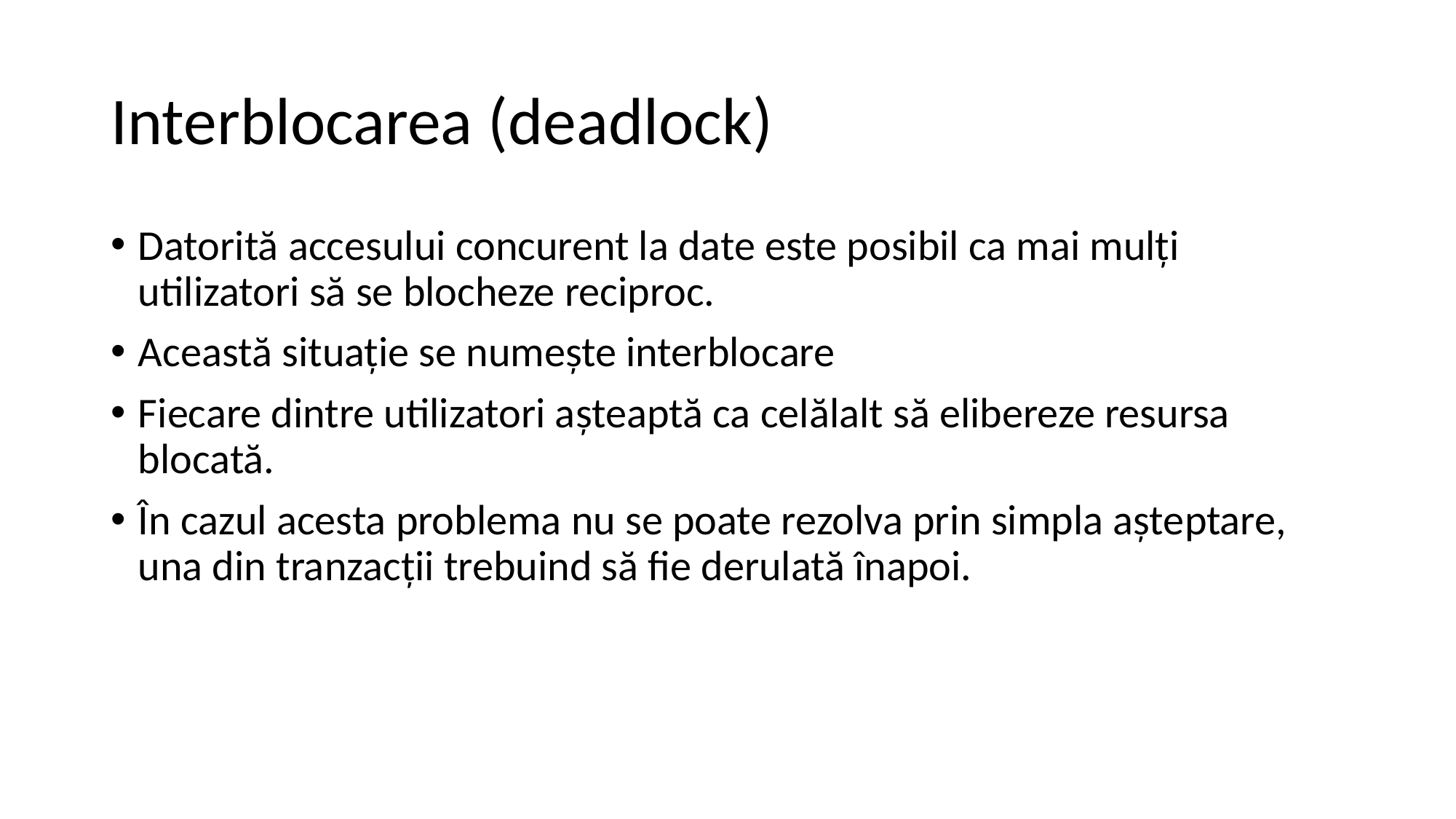

# Interblocarea (deadlock)
Datorită accesului concurent la date este posibil ca mai mulţi utilizatori să se blocheze reciproc.
Această situaţie se numeşte interblocare
Fiecare dintre utilizatori aşteaptă ca celălalt să elibereze resursa blocată.
În cazul acesta problema nu se poate rezolva prin simpla aşteptare, una din tranzacţii trebuind să fie derulată înapoi.